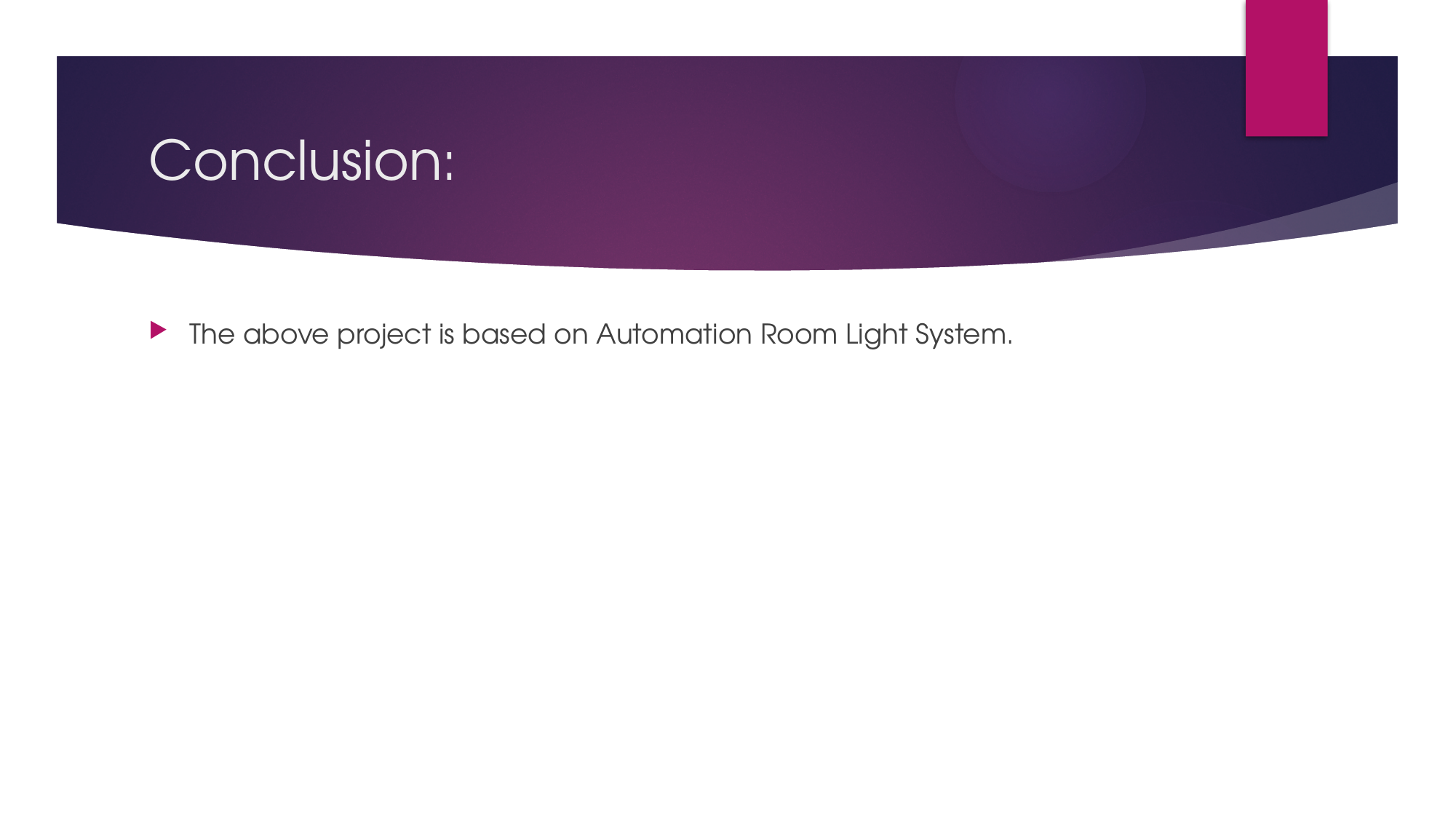

# Conclusion:
The above project is based on Automation Room Light System.